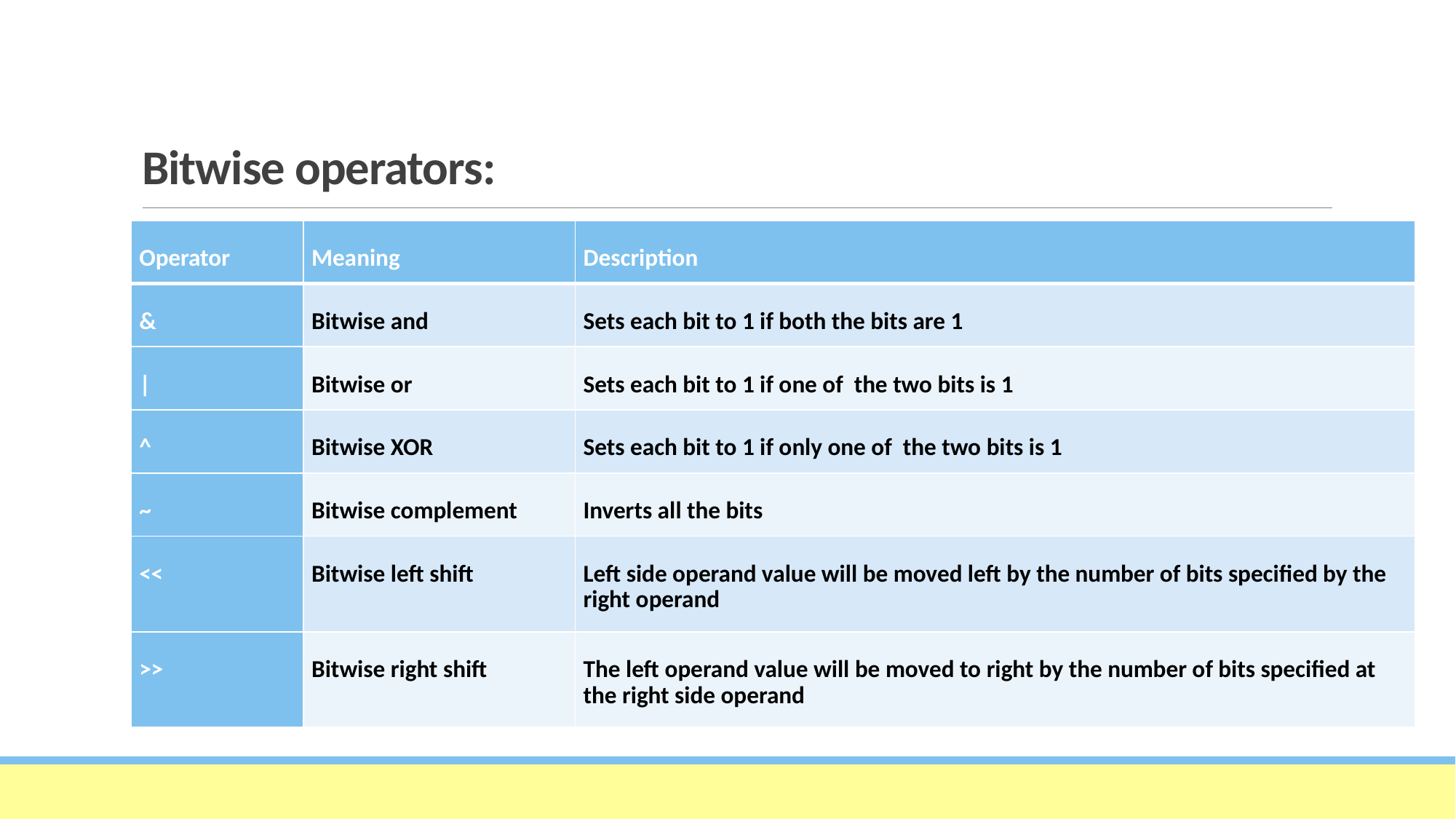

# Bitwise operators:
| Operator | Meaning | Description |
| --- | --- | --- |
| & | Bitwise and | Sets each bit to 1 if both the bits are 1 |
| | | Bitwise or | Sets each bit to 1 if one of the two bits is 1 |
| ^ | Bitwise XOR | Sets each bit to 1 if only one of the two bits is 1 |
| ~ | Bitwise complement | Inverts all the bits |
| << | Bitwise left shift | Left side operand value will be moved left by the number of bits specified by the right operand |
| >> | Bitwise right shift | The left operand value will be moved to right by the number of bits specified at the right side operand |